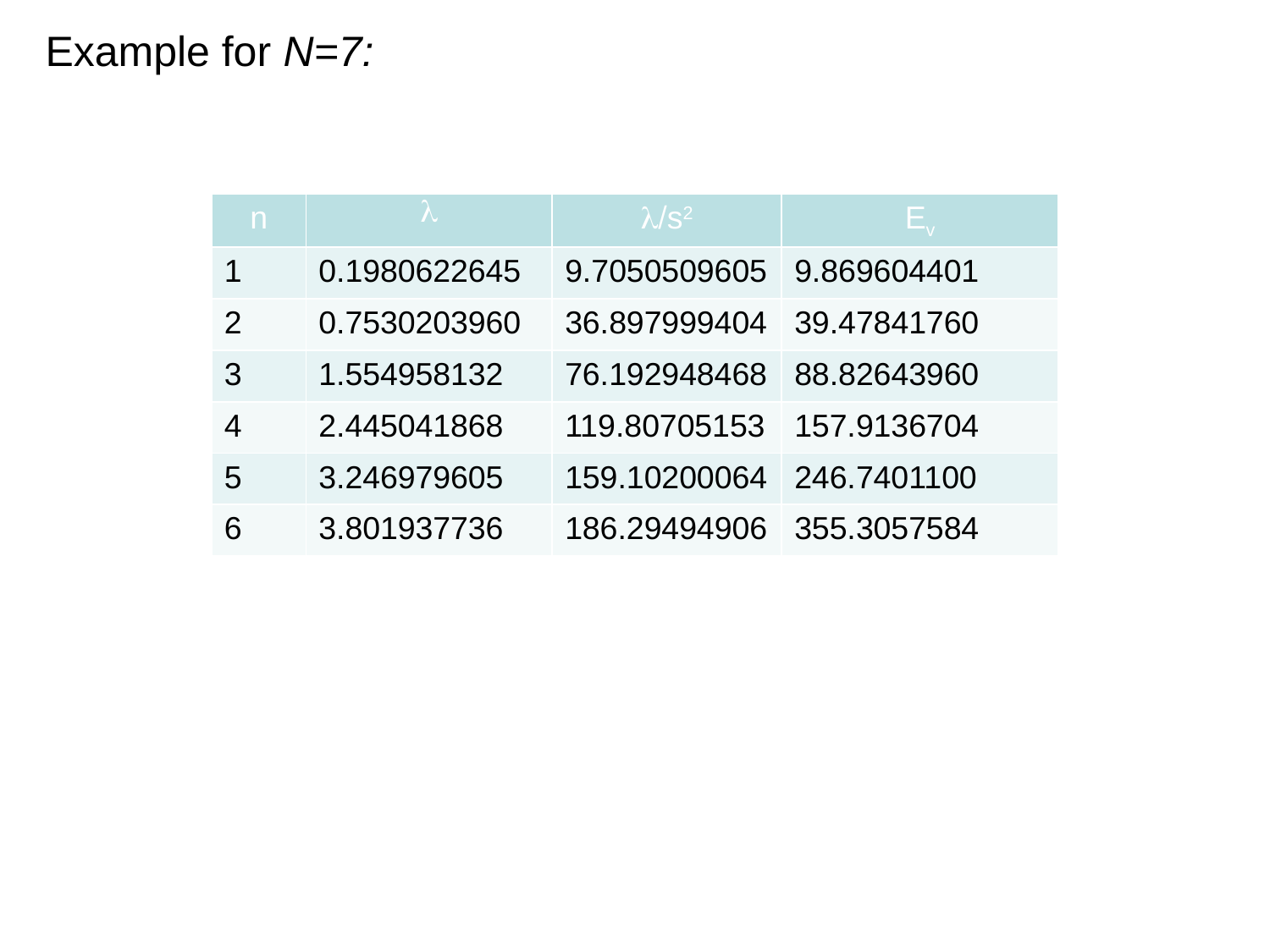

Example for N=7:
| n | λ | λ/s2 | Ev |
| --- | --- | --- | --- |
| 1 | 0.1980622645 | 9.7050509605 | 9.869604401 |
| 2 | 0.7530203960 | 36.897999404 | 39.47841760 |
| 3 | 1.554958132 | 76.192948468 | 88.82643960 |
| 4 | 2.445041868 | 119.80705153 | 157.9136704 |
| 5 | 3.246979605 | 159.10200064 | 246.7401100 |
| 6 | 3.801937736 | 186.29494906 | 355.3057584 |